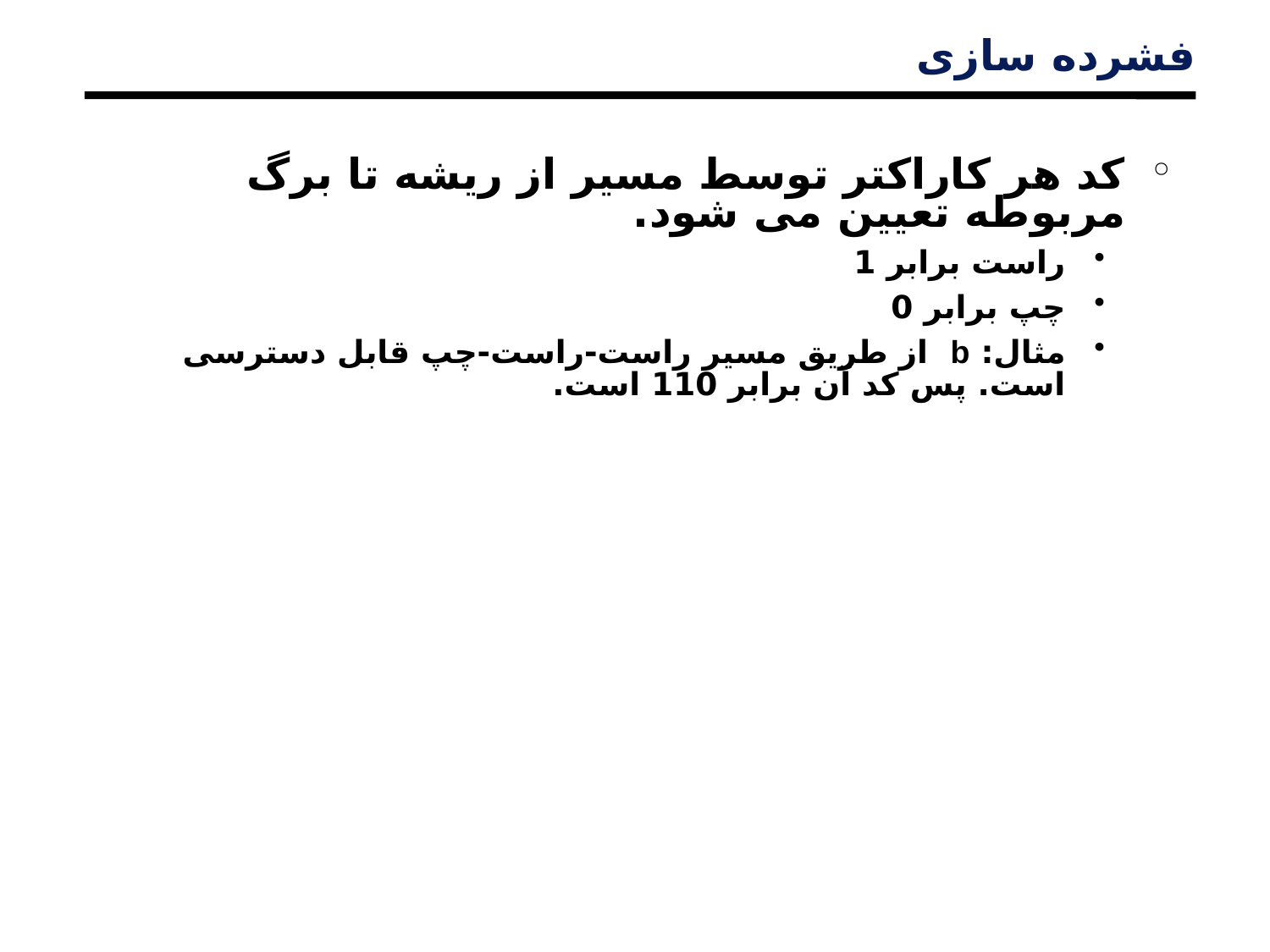

# فشرده سازی
کد هر کاراکتر توسط مسیر از ریشه تا برگ مربوطه تعیین می شود.
راست برابر 1
چپ برابر 0
مثال: b  از طریق مسیر راست-راست-چپ قابل دسترسی است. پس کد آن برابر 110 است.